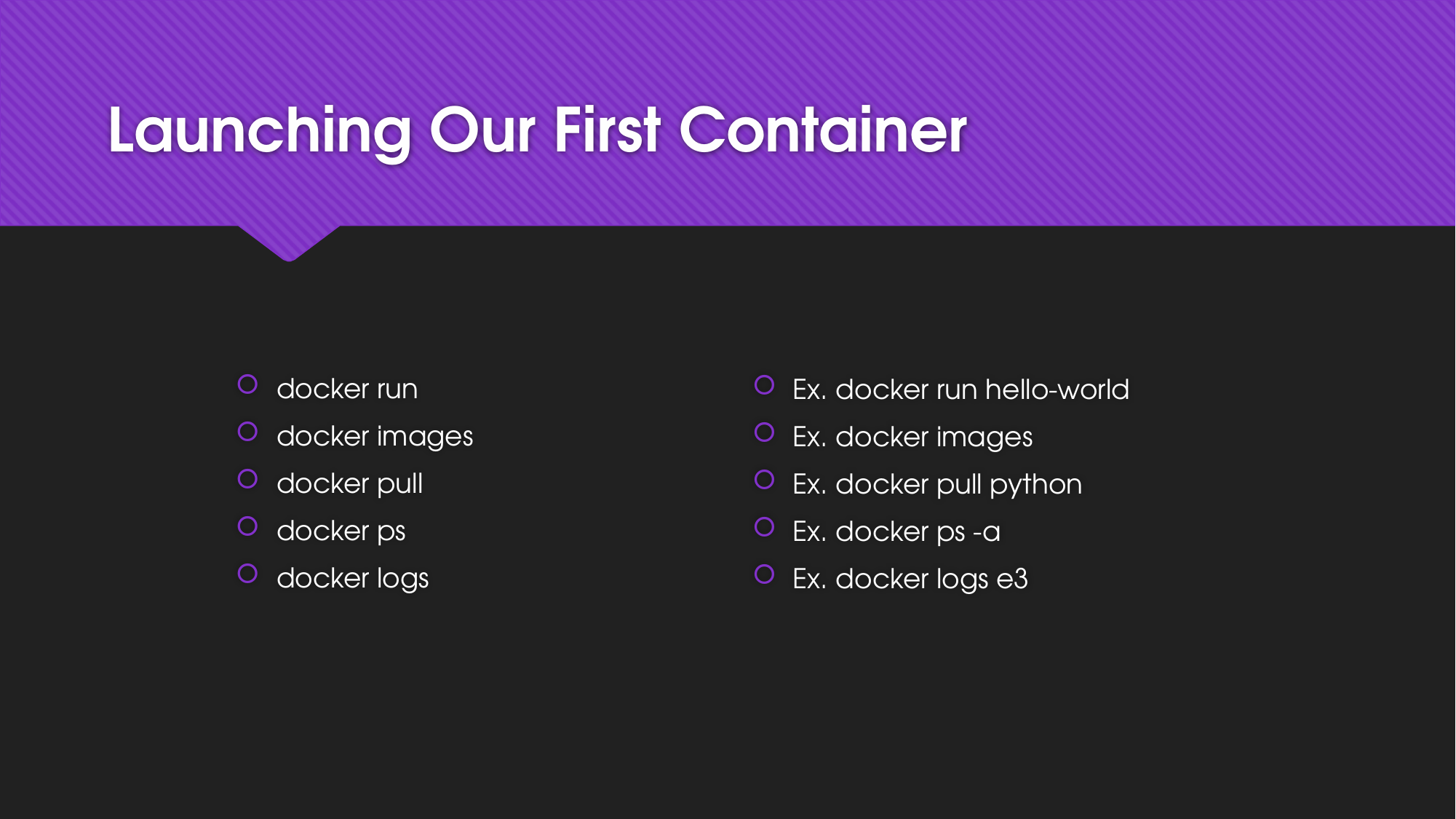

# Launching Our First Container
docker run
docker images
docker pull
docker ps
docker logs
Ex. docker run hello-world
Ex. docker images
Ex. docker pull python
Ex. docker ps -a
Ex. docker logs e3